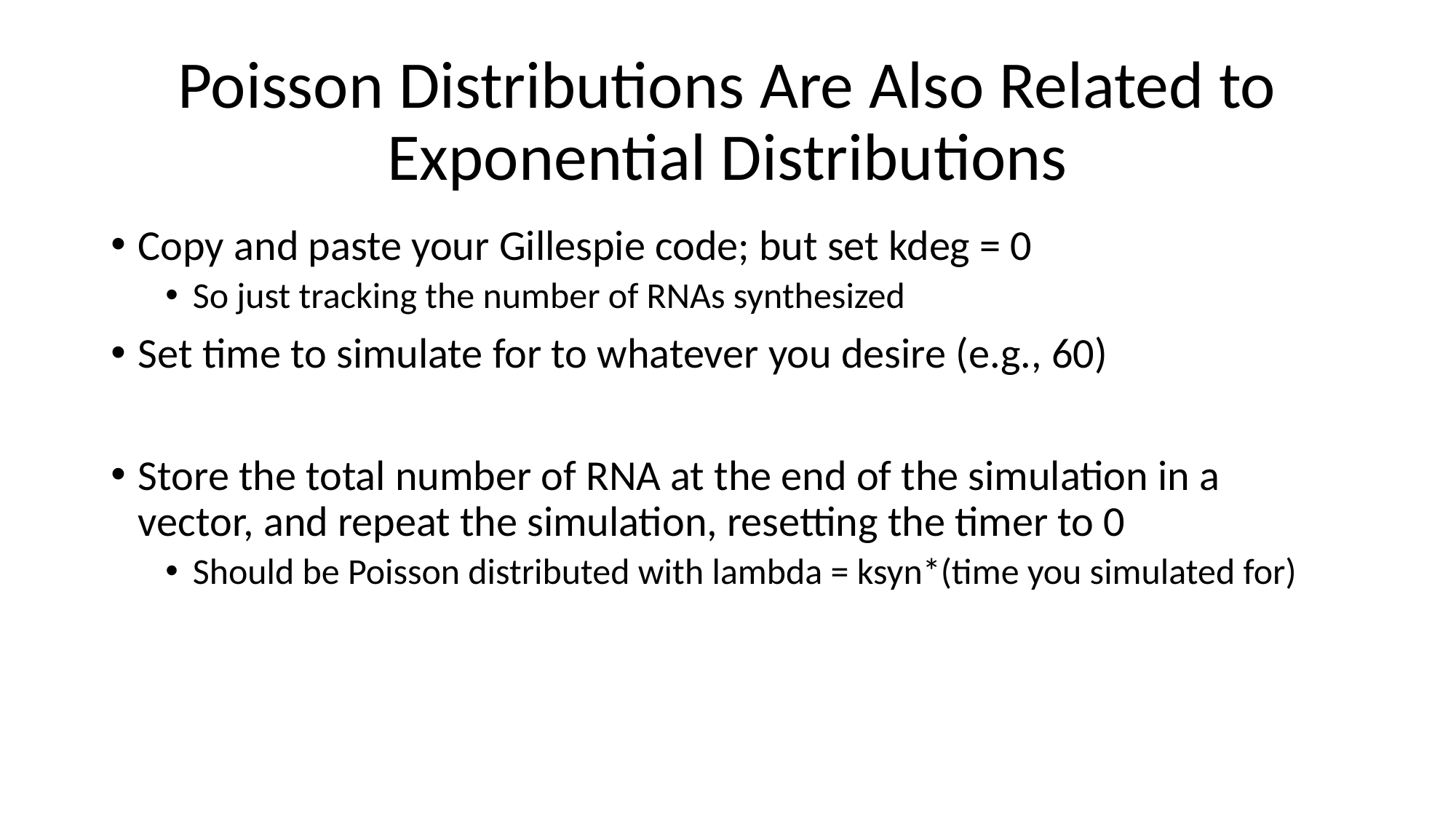

# Poisson Distributions Are Also Related to Exponential Distributions
Copy and paste your Gillespie code; but set kdeg = 0
So just tracking the number of RNAs synthesized
Set time to simulate for to whatever you desire (e.g., 60)

Store the total number of RNA at the end of the simulation in a vector, and repeat the simulation, resetting the timer to 0
Should be Poisson distributed with lambda = ksyn*(time you simulated for)